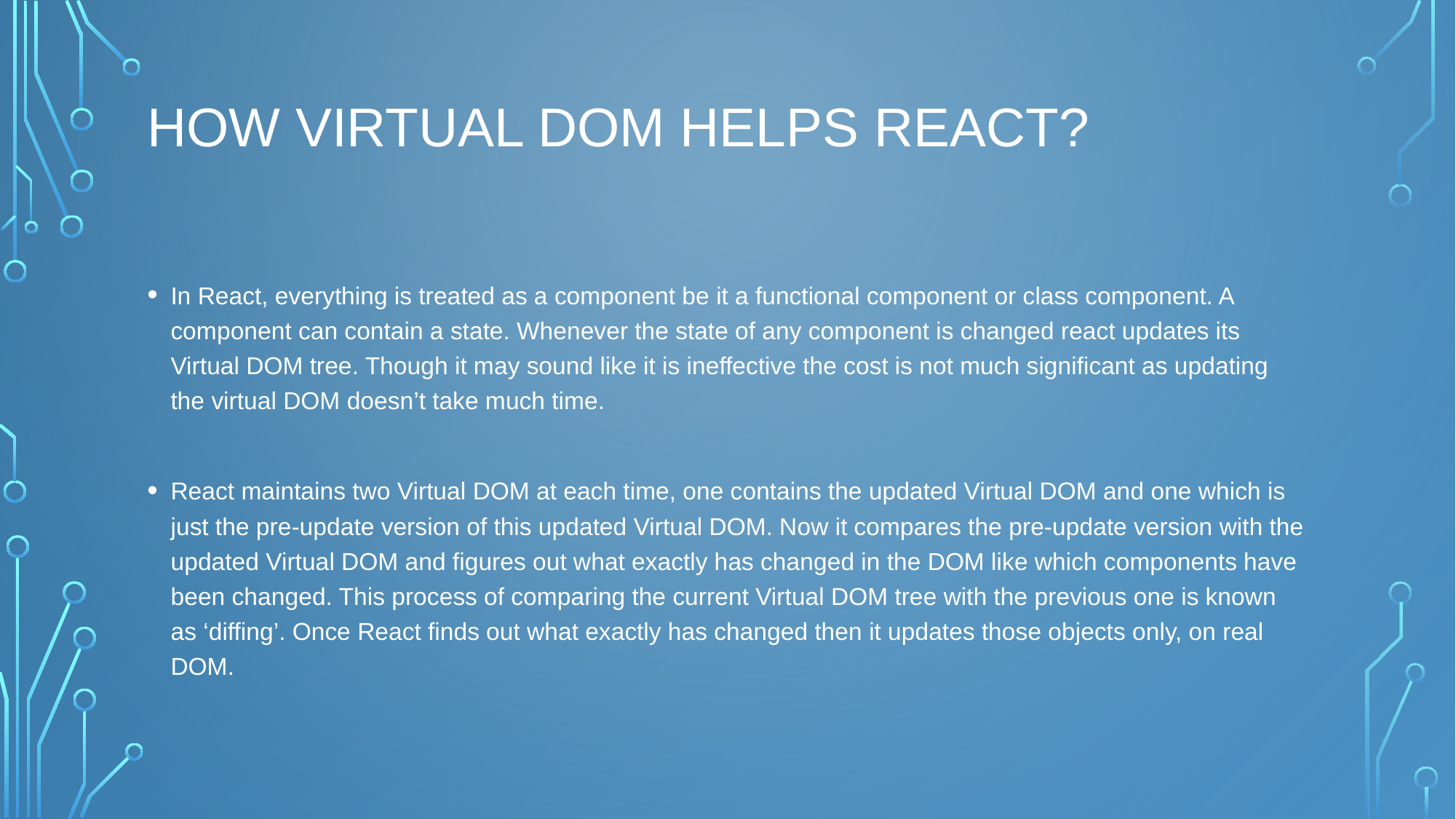

# How virtual DOM Helps React?
In React, everything is treated as a component be it a functional component or class component. A component can contain a state. Whenever the state of any component is changed react updates its Virtual DOM tree. Though it may sound like it is ineffective the cost is not much significant as updating the virtual DOM doesn’t take much time.

React maintains two Virtual DOM at each time, one contains the updated Virtual DOM and one which is just the pre-update version of this updated Virtual DOM. Now it compares the pre-update version with the updated Virtual DOM and figures out what exactly has changed in the DOM like which components have been changed. This process of comparing the current Virtual DOM tree with the previous one is known as ‘diffing’. Once React finds out what exactly has changed then it updates those objects only, on real DOM.